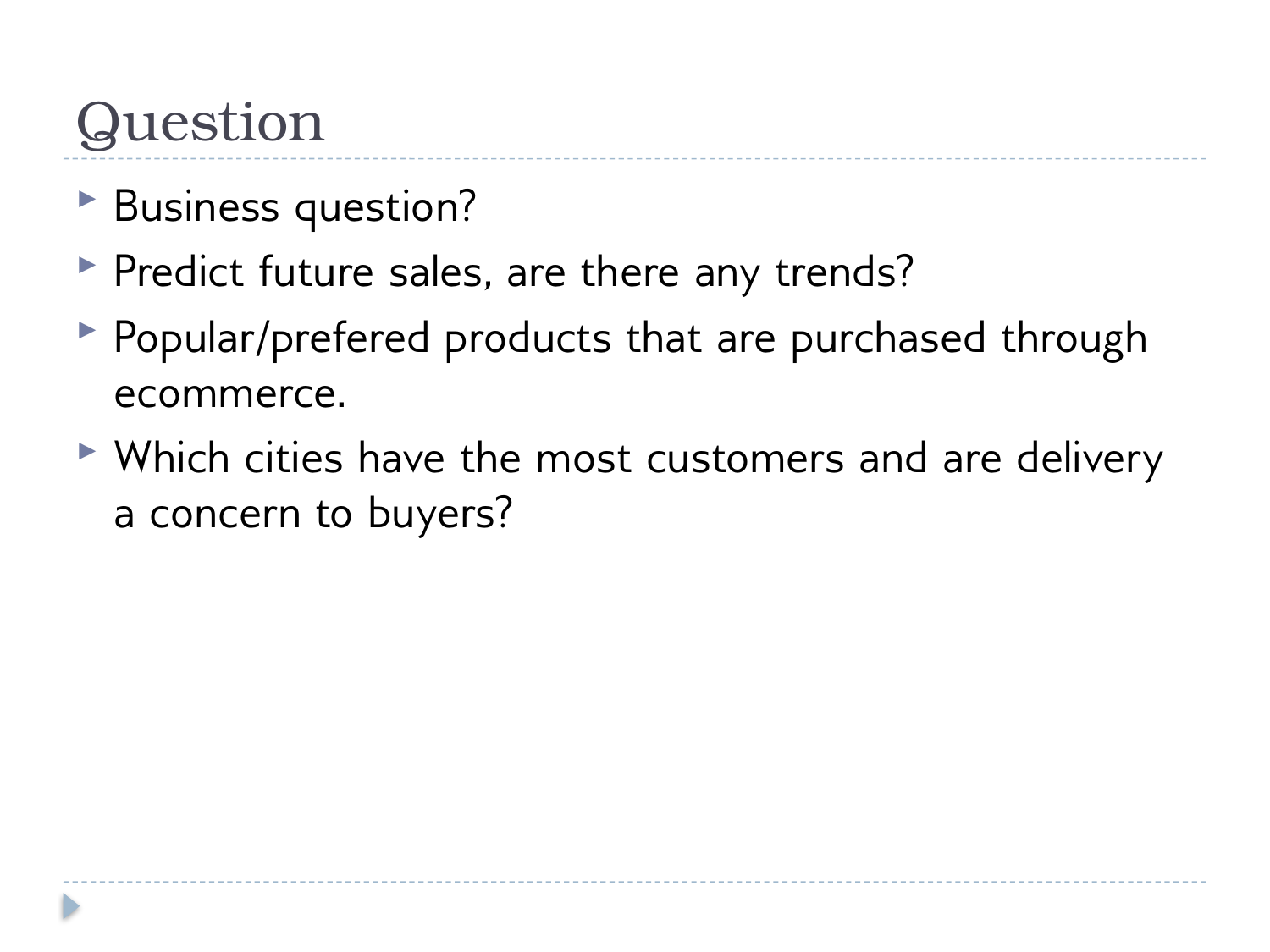

# Question
Business question?
Predict future sales, are there any trends?
Popular/prefered products that are purchased through ecommerce.
Which cities have the most customers and are delivery a concern to buyers?